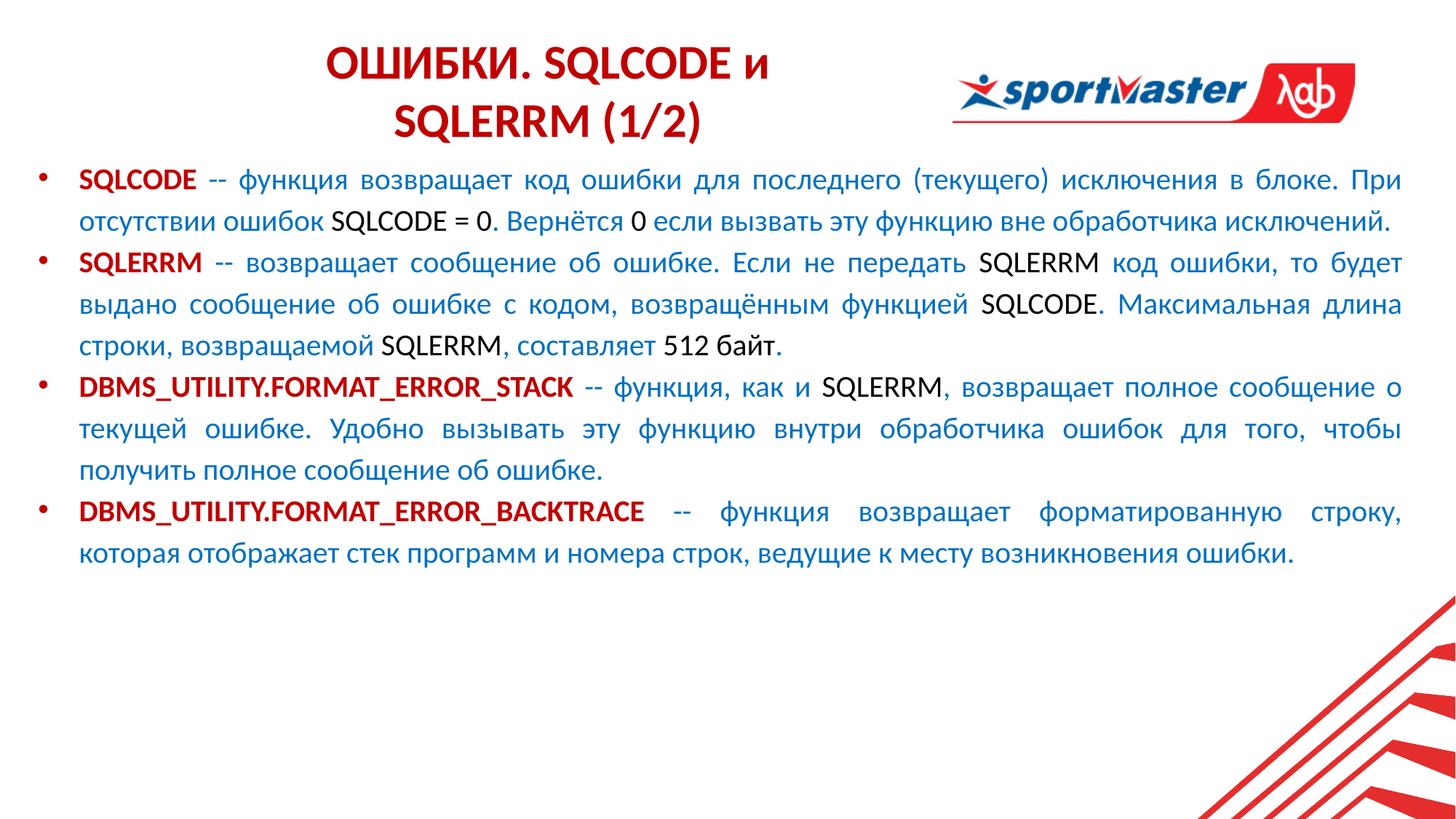

ОШИБКИ. SQLCODE и SQLERRM (1/2)
SQLCODE -- функция возвращает код ошибки для последнего (текущего) исключения в блоке. При отсутствии ошибок SQLCODE = 0. Вернётся 0 если вызвать эту функцию вне обработчика исключений.
SQLERRM -- возвращает сообщение об ошибке. Если не передать SQLERRM код ошибки, то будет выдано сообщение об ошибке с кодом, возвращённым функцией SQLCODE. Максимальная длина строки, возвращаемой SQLERRM, составляет 512 байт.
DBMS_UTILITY.FORMAT_ERROR_STACK -- функция, как и SQLERRM, возвращает полное сообщение о текущей ошибке. Удобно вызывать эту функцию внутри обработчика ошибок для того, чтобы получить полное сообщение об ошибке.
DBMS_UTILITY.FORMAT_ERROR_BACKTRACE -- функция возвращает форматированную строку, которая отображает стек программ и номера строк, ведущие к месту возникновения ошибки.